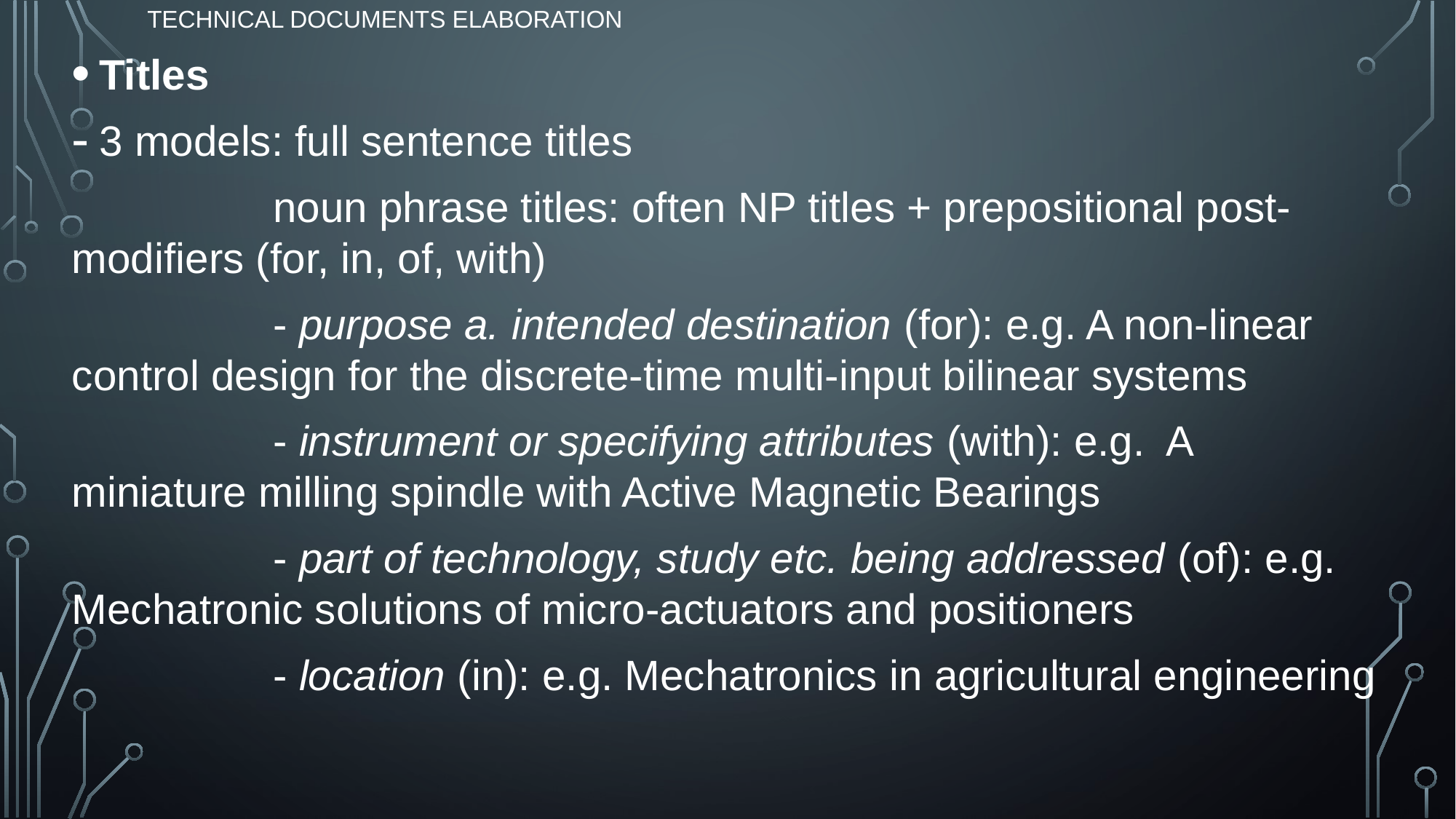

# TECHNICAL DOCUMENTS ELABORATION
Titles
3 models: full sentence titles
                 noun phrase titles: often NP titles + prepositional post-modifiers (for, in, of, with)
                 - purpose a. intended destination (for): e.g. A non-linear control design for the discrete-time multi-input bilinear systems
                 - instrument or specifying attributes (with): e.g.  A miniature milling spindle with Active Magnetic Bearings
                 - part of technology, study etc. being addressed (of): e.g. Mechatronic solutions of micro-actuators and positioners
                 - location (in): e.g. Mechatronics in agricultural engineering